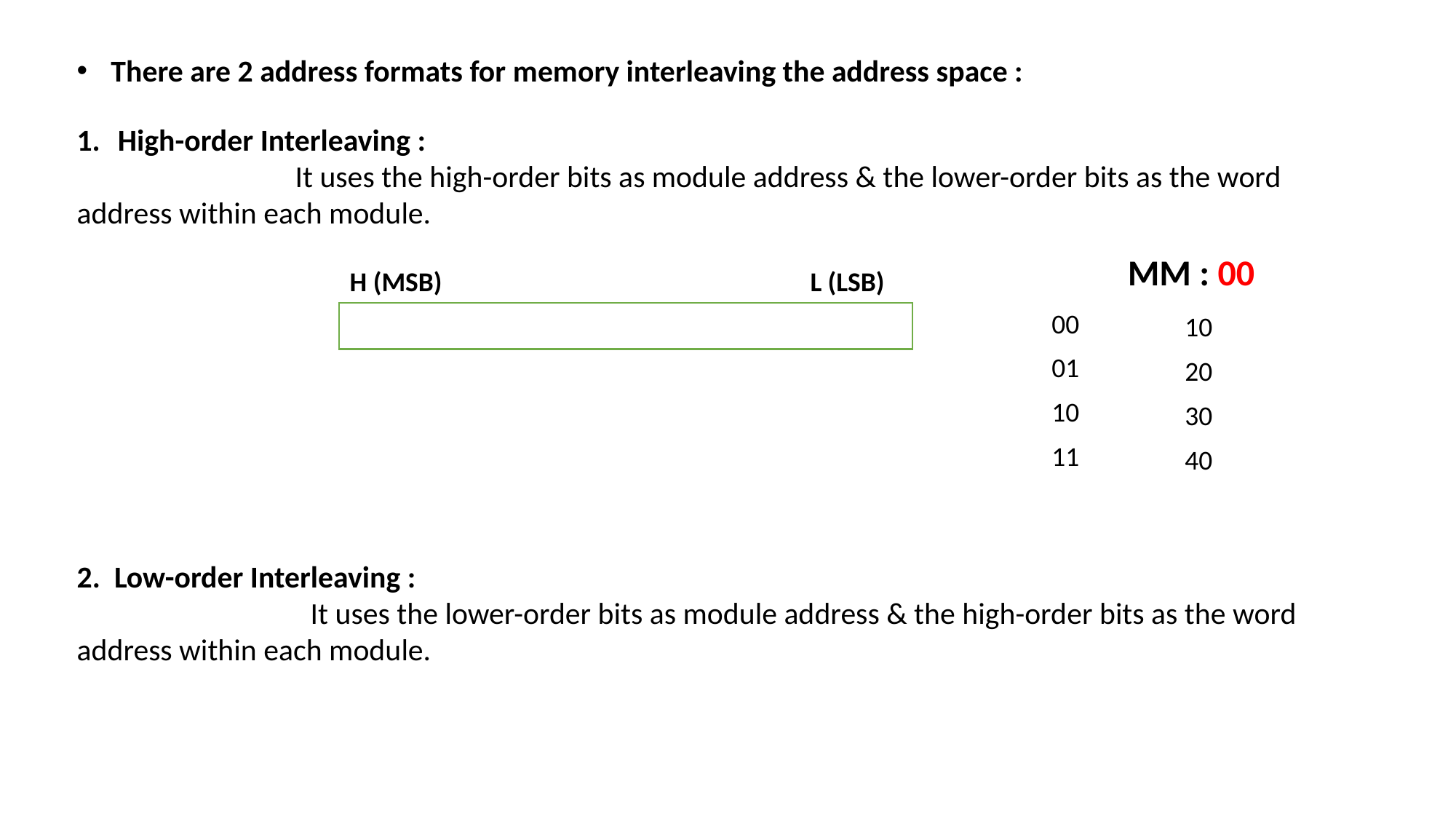

There are 2 address formats for memory interleaving the address space :

High-order Interleaving :
		It uses the high-order bits as module address & the lower-order bits as the word address within each module.

2.  Low-order Interleaving :
	                  It uses the lower-order bits as module address & the high-order bits as the word address within each module.

MM : 00
H (MSB)
L (LSB)

| 00 |
| --- |
| 01 |
| 10 |
| 11 |
| 10 |
| --- |
| 20 |
| 30 |
| 40 |